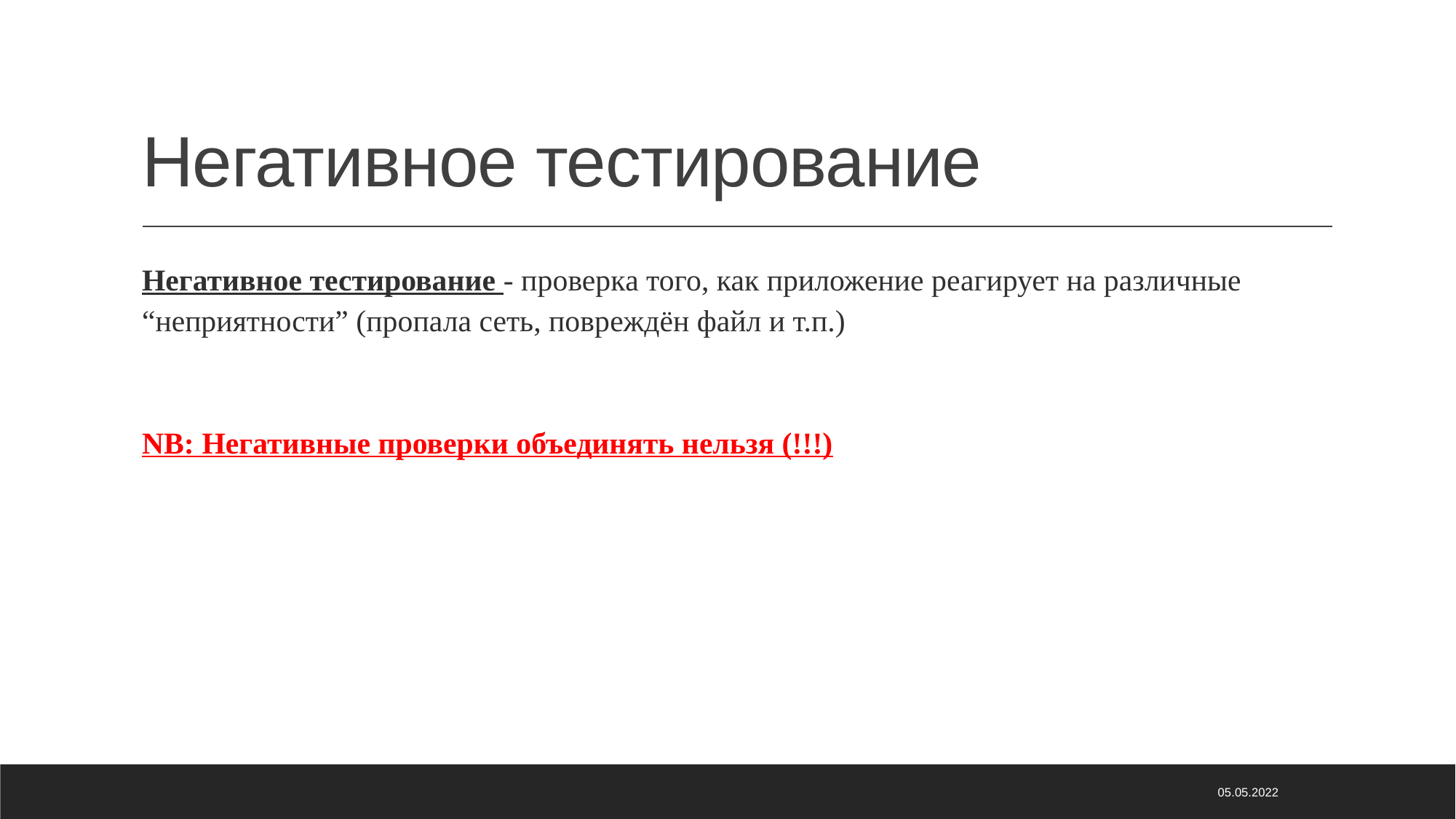

# Негативное тестирование
Негативное тестирование - проверка того, как приложение реагирует на различные “неприятности” (пропала сеть, повреждён файл и т.п.)

NB: Негативные проверки объединять нельзя (!!!)

05.05.2022